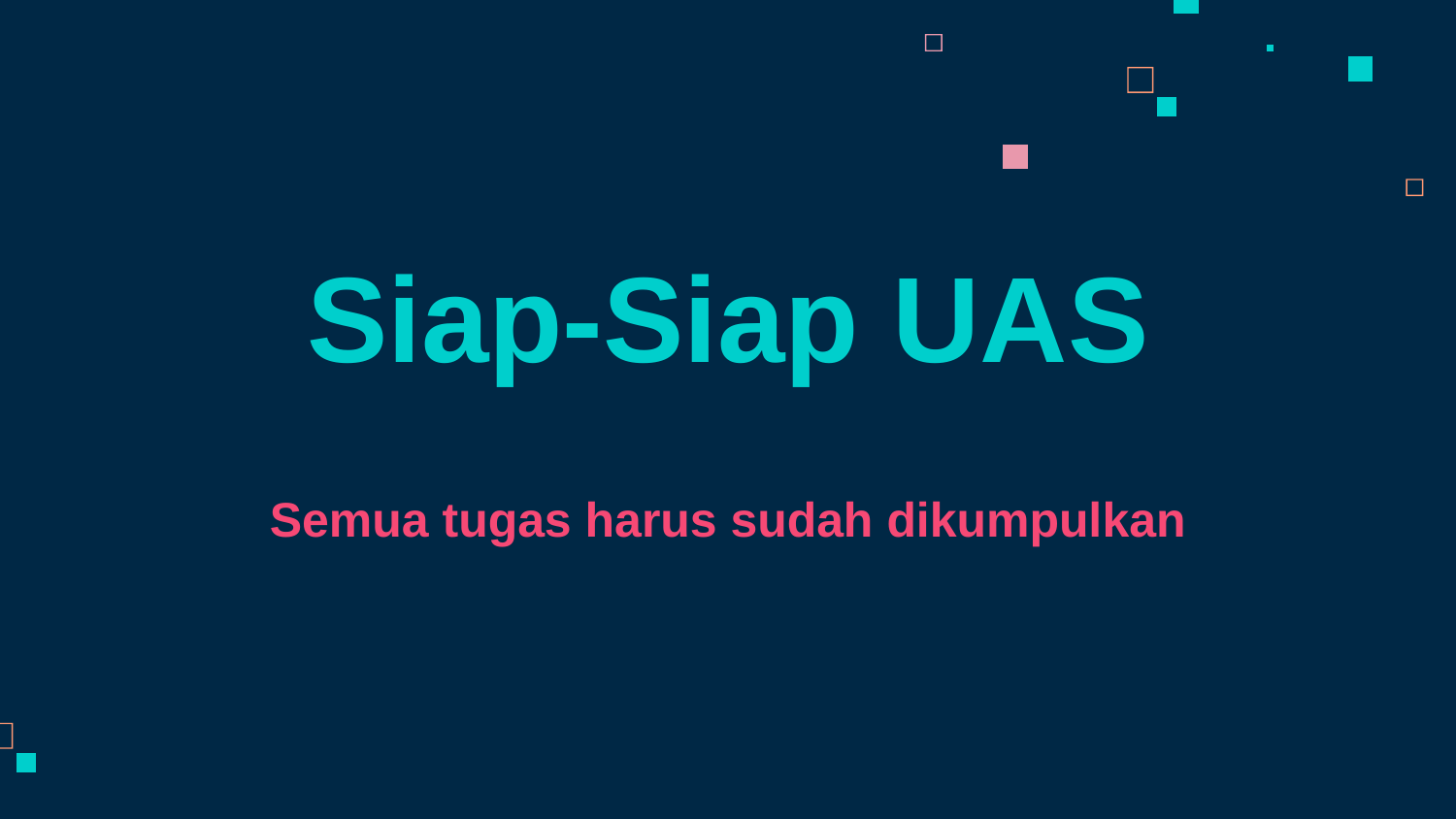

Siap-Siap UAS
Semua tugas harus sudah dikumpulkan